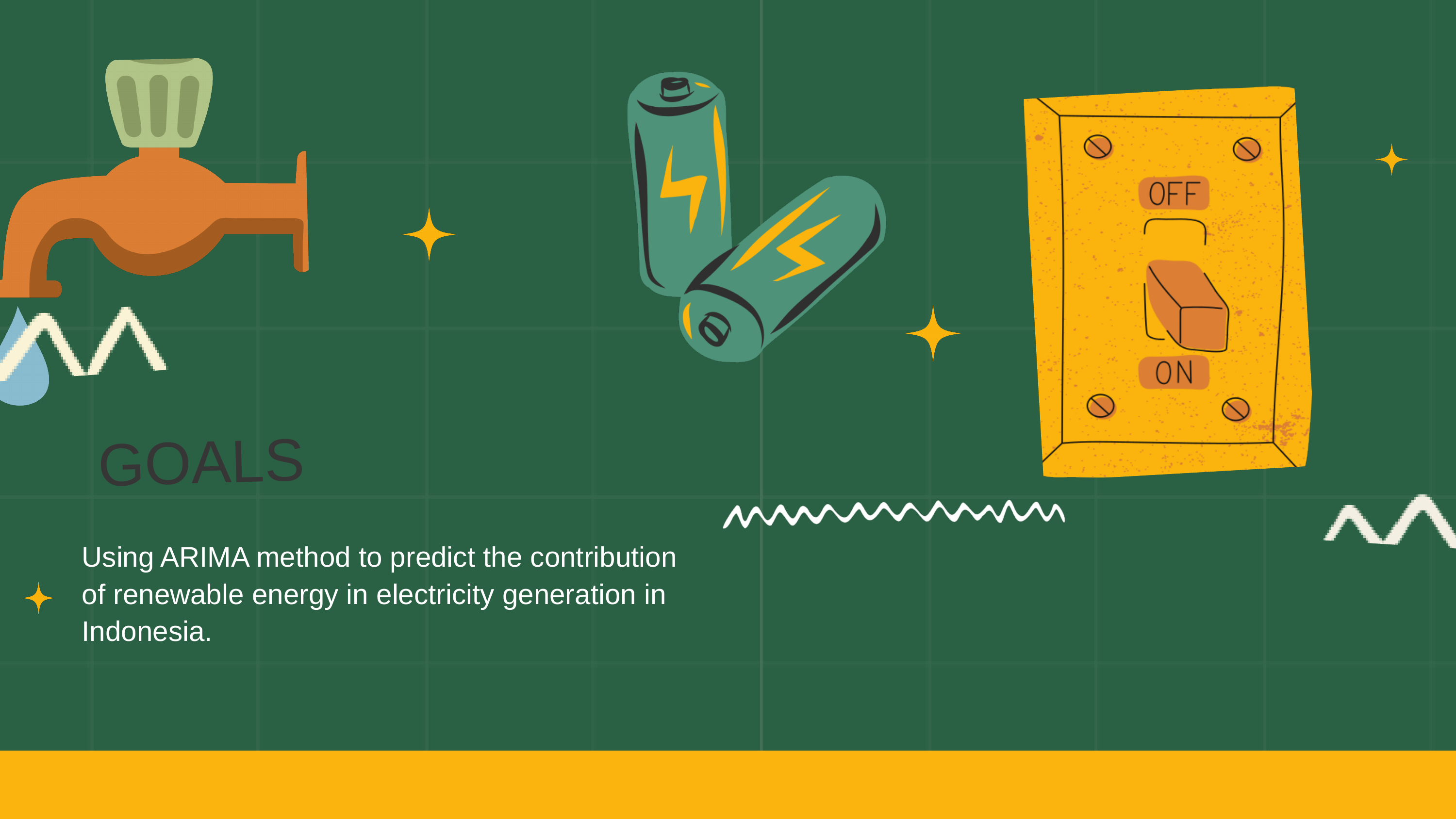

GOALS

Using ARIMA method to predict the contribution of renewable energy in electricity generation in Indonesia.